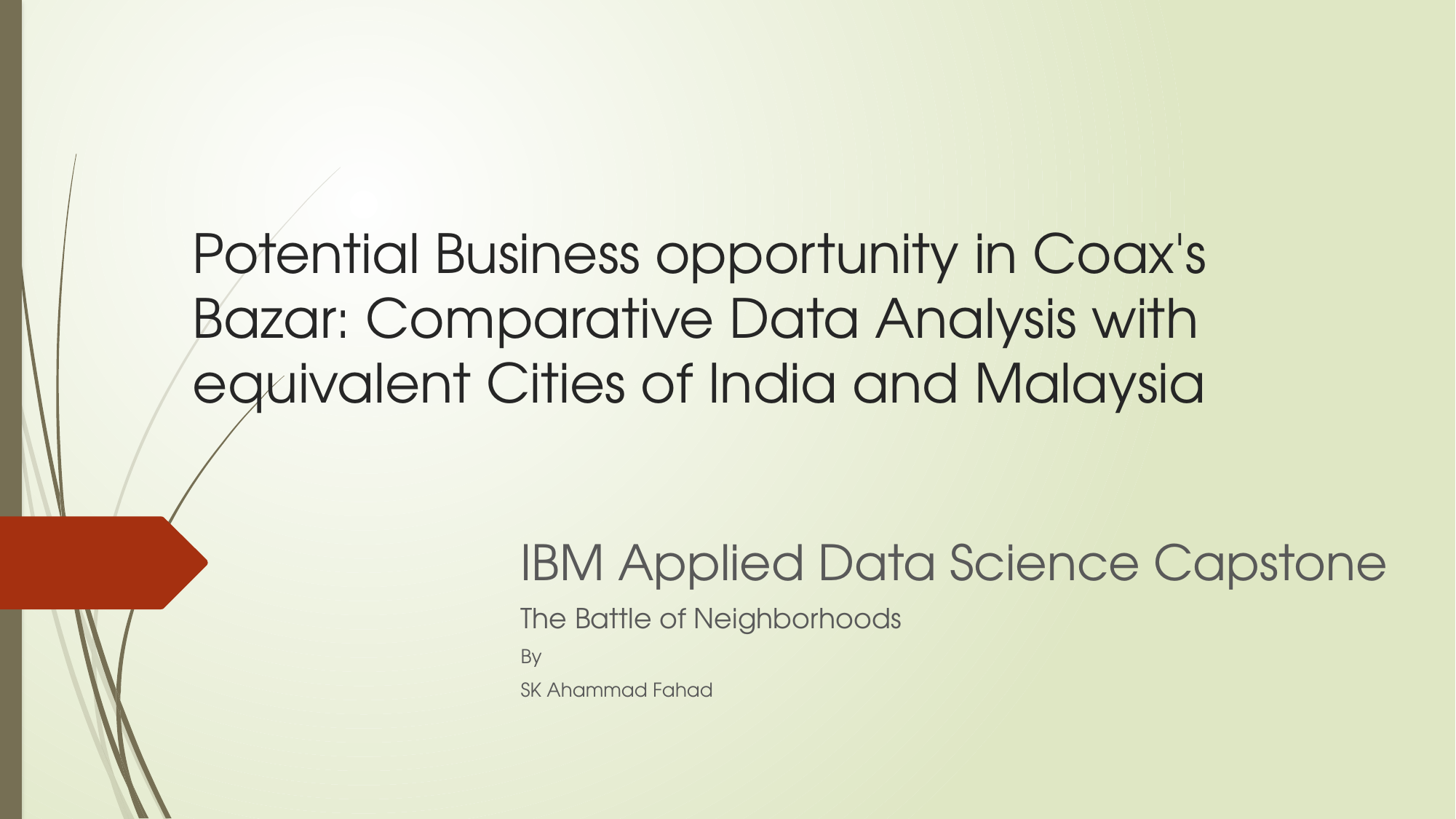

# Potential Business opportunity in Coax's Bazar: Comparative Data Analysis with equivalent Cities of India and Malaysia

IBM Applied Data Science Capstone
The Battle of Neighborhoods
By
SK Ahammad Fahad